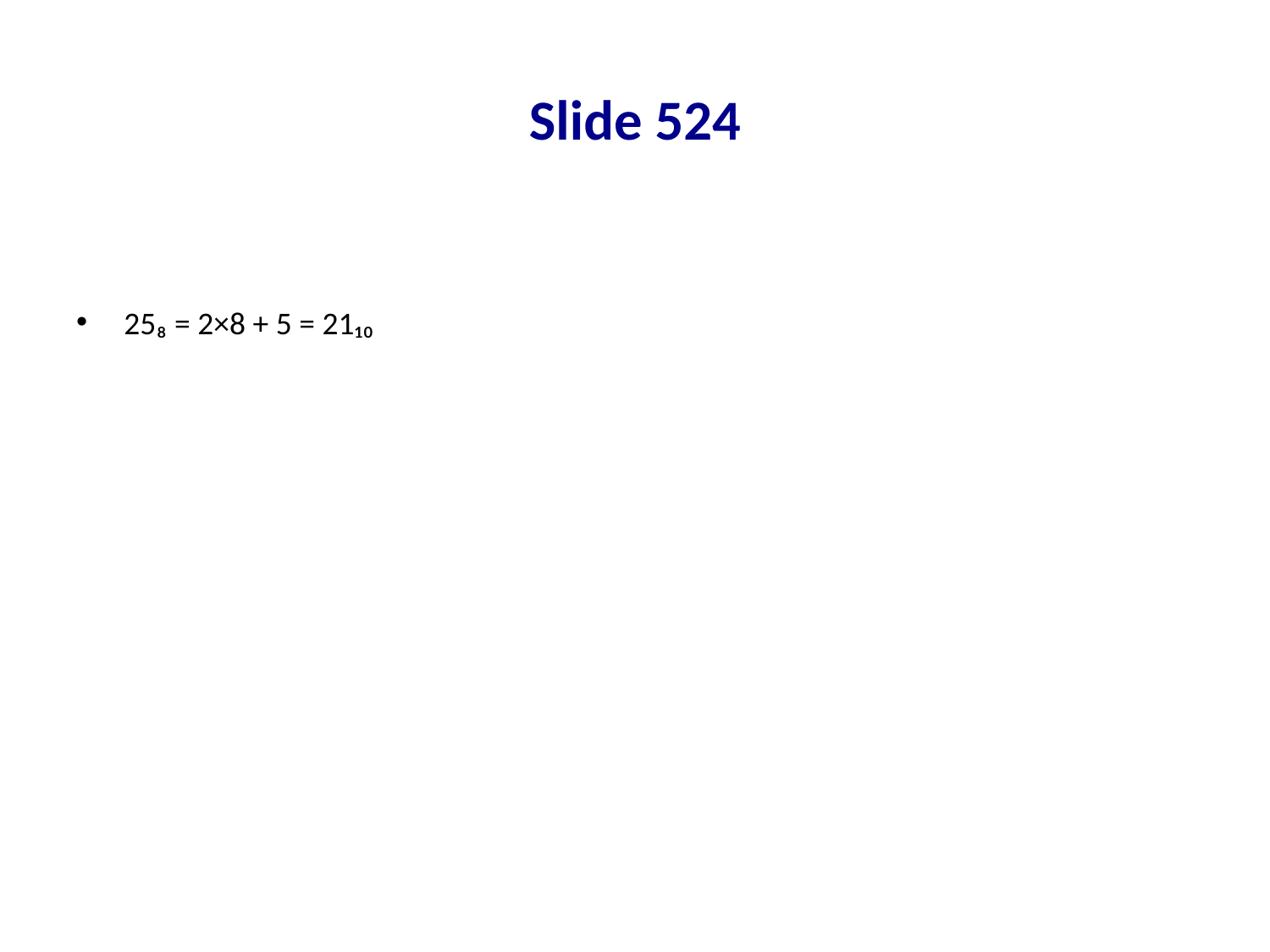

# Slide 524

25₈ = 2×8 + 5 = 21₁₀